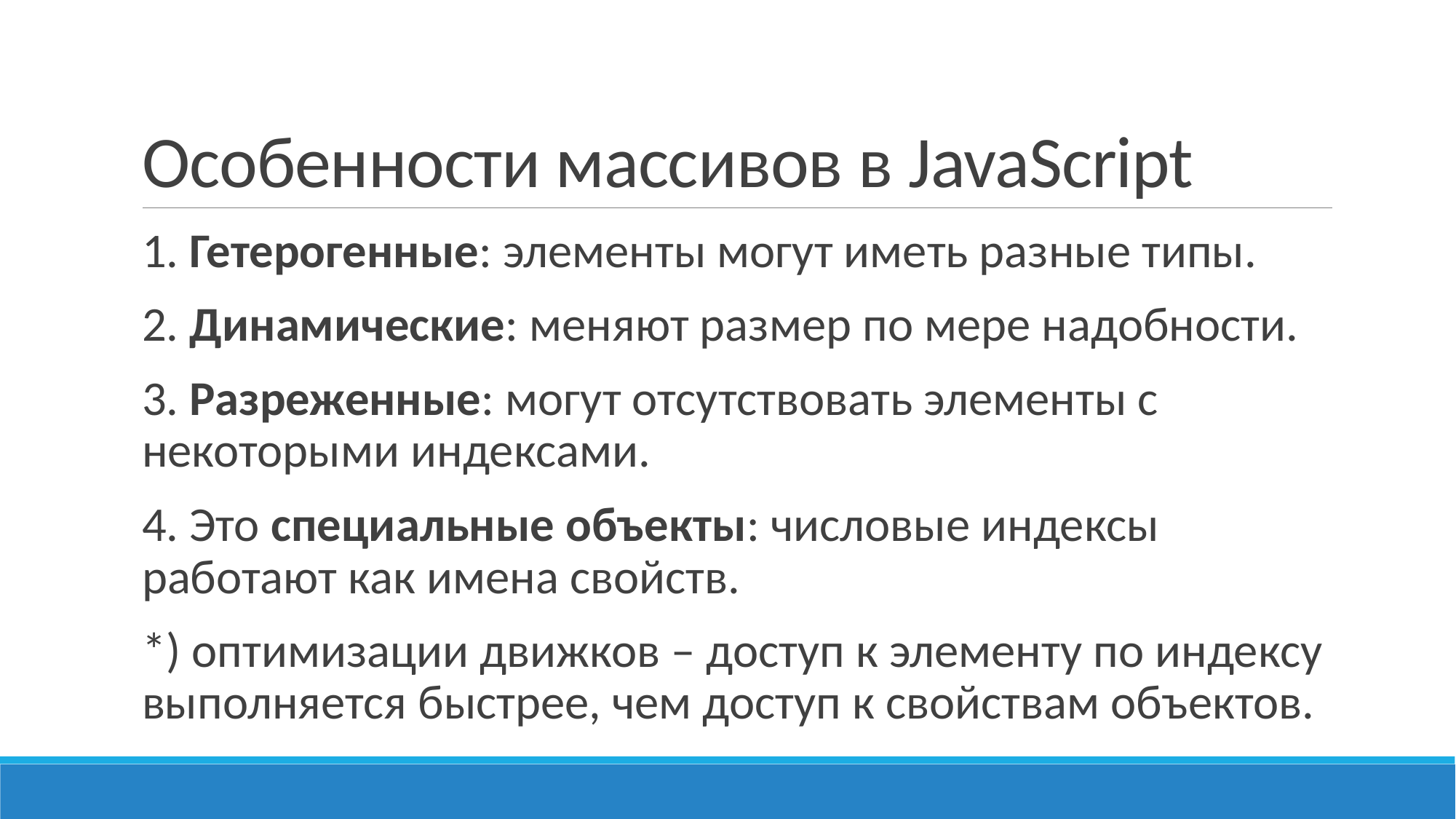

# Особенности массивов в JavaScript
1. Гетерогенные: элементы могут иметь разные типы.
2. Динамические: меняют размер по мере надобности.
3. Разреженные: могут отсутствовать элементы с некоторыми индексами.
4. Это специальные объекты: числовые индексы работают как имена свойств.
*) оптимизации движков – доступ к элементу по индексу выполняется быстрее, чем доступ к свойствам объектов.